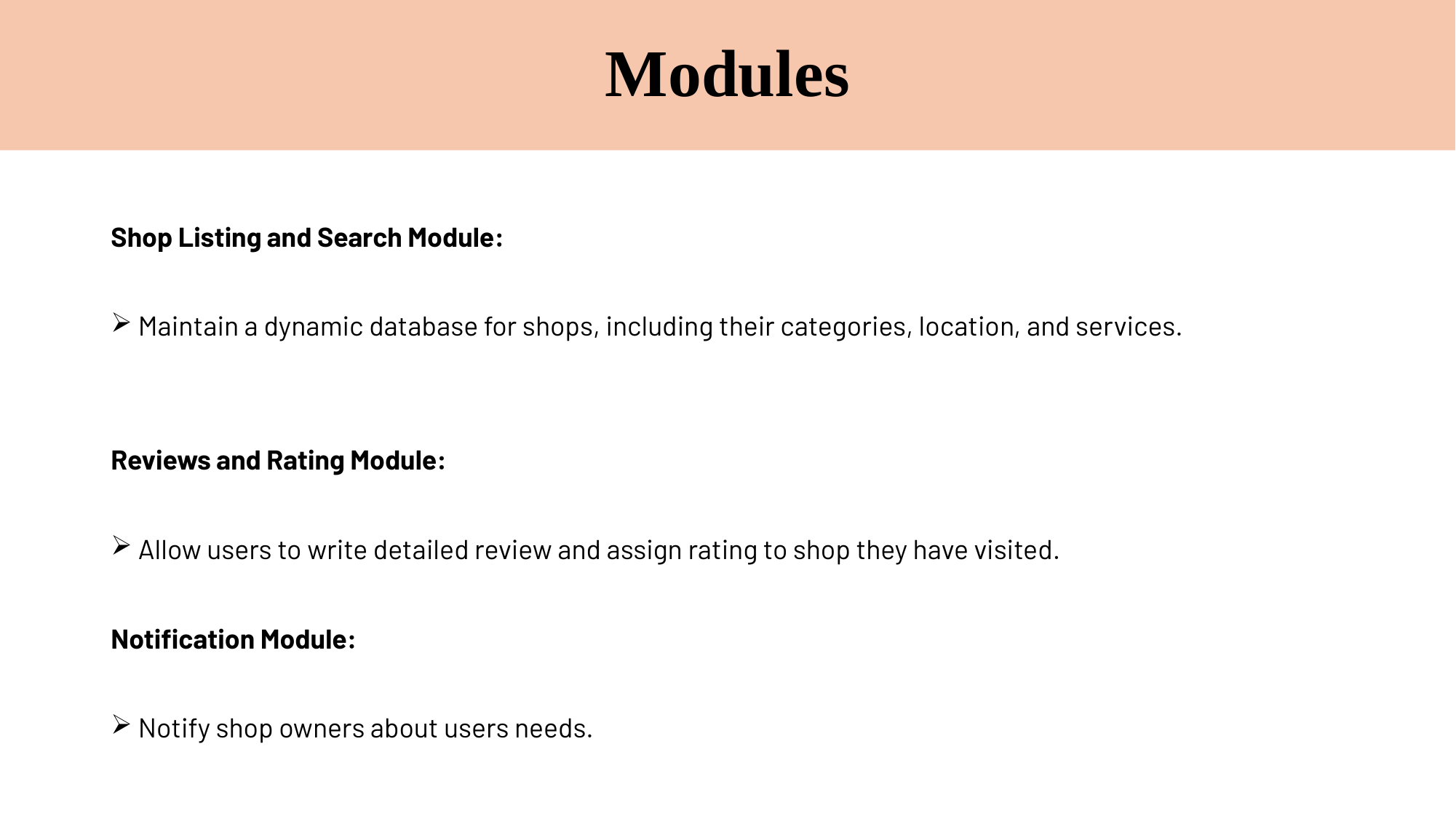

# Modules
Shop Listing and Search Module:

Maintain a dynamic database for shops, including their categories, location, and services.

Reviews and Rating Module:

Allow users to write detailed review and assign rating to shop they have visited.

Notification Module:

Notify shop owners about users needs.